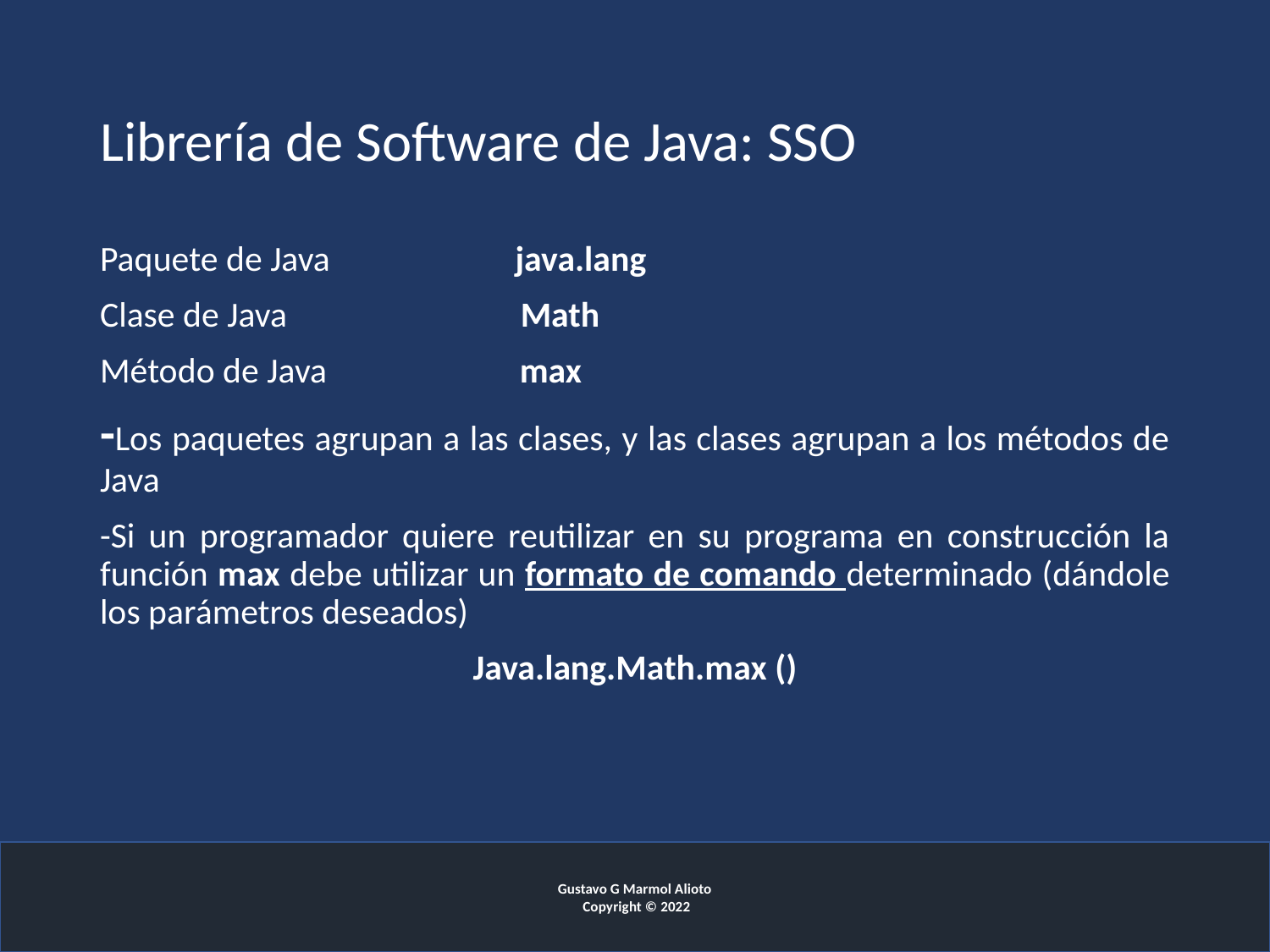

# Librería de Software de Java: SSO
Paquete de Java                       java.lang
Clase de Java                             Math
Método de Java                        max
-Los paquetes agrupan a las clases, y las clases agrupan a los métodos de Java
-Si un programador quiere reutilizar en su programa en construcción la función max debe utilizar un formato de comando determinado (dándole los parámetros deseados)
Java.lang.Math.max ()

Gustavo G Marmol Alioto
 Copyright © 2022